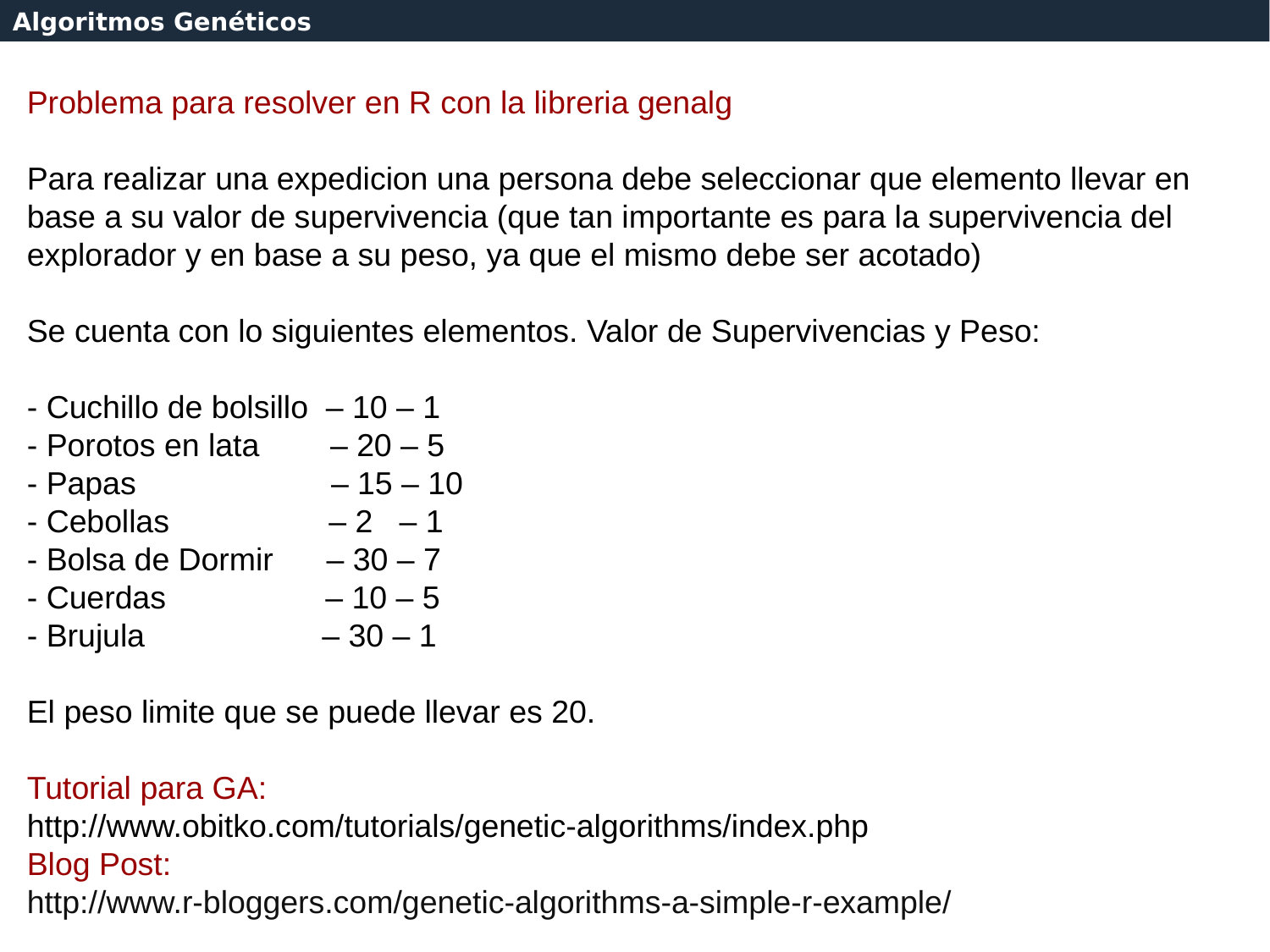

Pre-Procesamiento de Datos
Pre-Procesamiento de Datos
Algoritmos Genéticos

Problema para resolver en R con la libreria genalg

Para realizar una expedicion una persona debe seleccionar que elemento llevar en
base a su valor de supervivencia (que tan importante es para la supervivencia del
explorador y en base a su peso, ya que el mismo debe ser acotado)

Se cuenta con lo siguientes elementos. Valor de Supervivencias y Peso:

- Cuchillo de bolsillo  – 10 – 1
- Porotos en lata        – 20 – 5
- Papas                      – 15 – 10
- Cebollas                  – 2   – 1
- Bolsa de Dormir      – 30 – 7
- Cuerdas                  – 10 – 5
- Brujula                    – 30 – 1

El peso limite que se puede llevar es 20.

Tutorial para GA:
http://www.obitko.com/tutorials/genetic-algorithms/index.php
Blog Post:
http://www.r-bloggers.com/genetic-algorithms-a-simple-r-example/